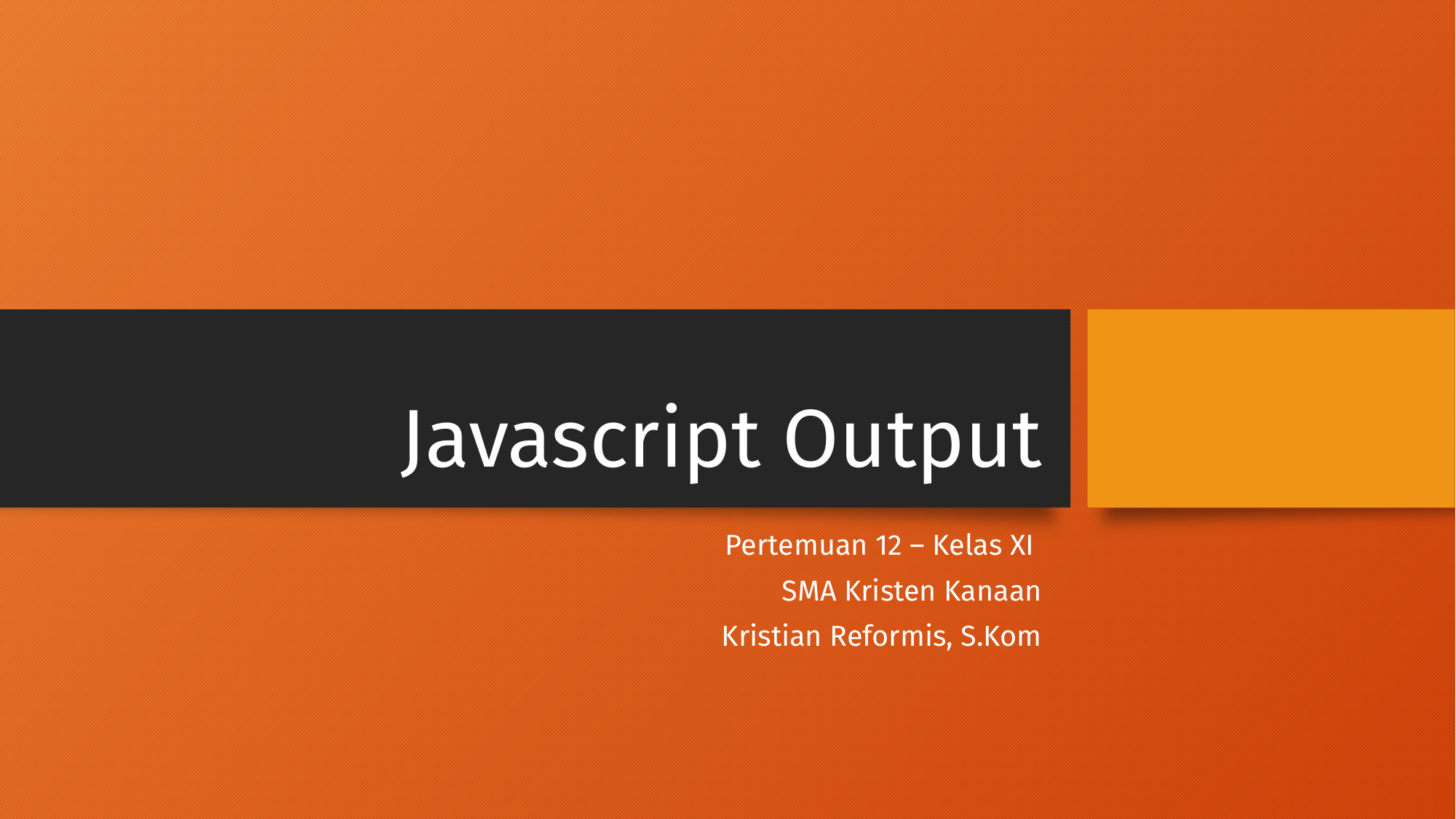

# Javascript Output
Pertemuan 12 – Kelas XI
SMA Kristen Kanaan
Kristian Reformis, S.Kom